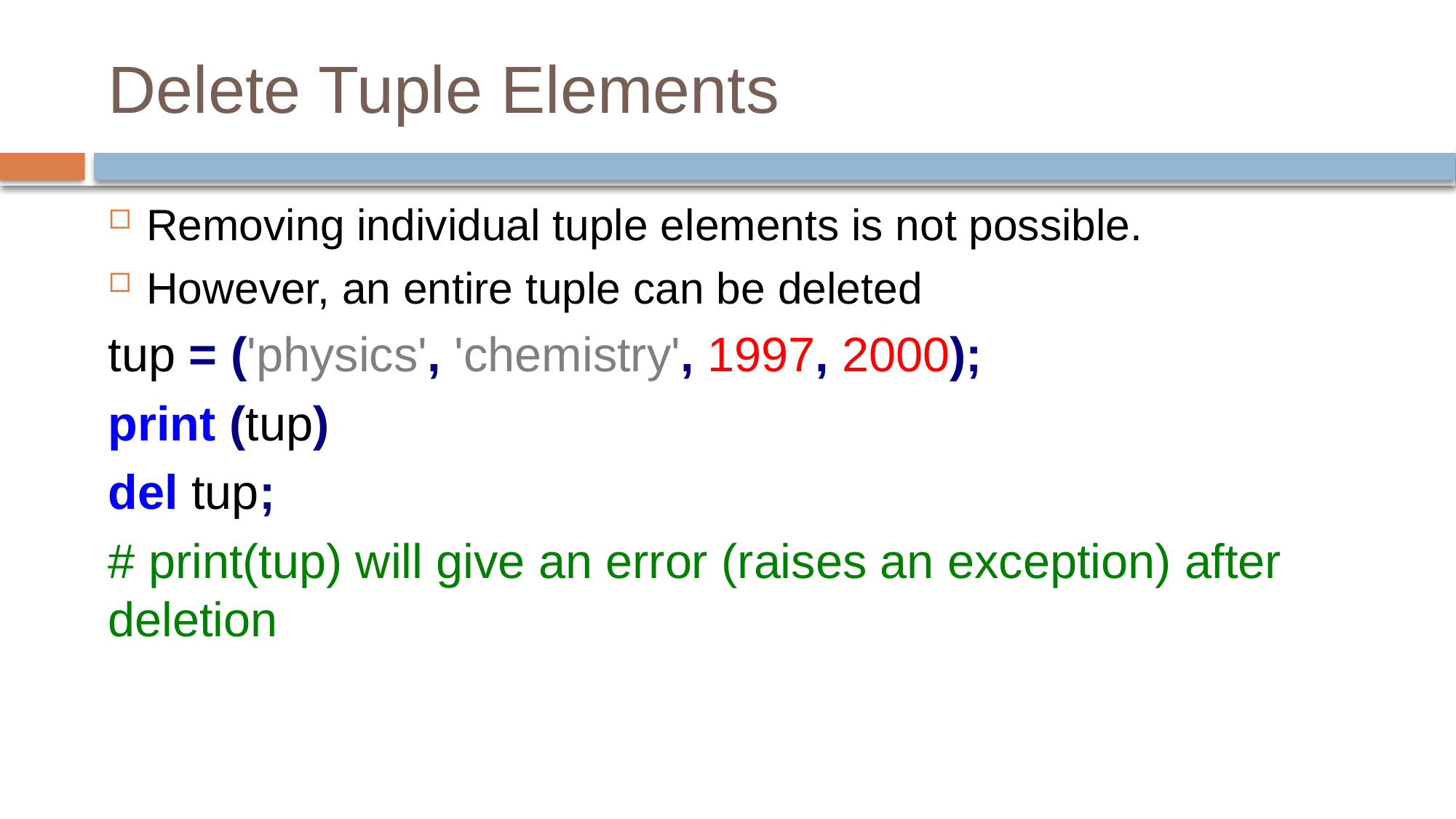

# Delete Tuple Elements
Removing individual tuple elements is not possible.
However, an entire tuple can be deleted
tup = ('physics', 'chemistry', 1997, 2000);
print (tup)
del tup;
# print(tup) will give an error (raises an exception) after deletion